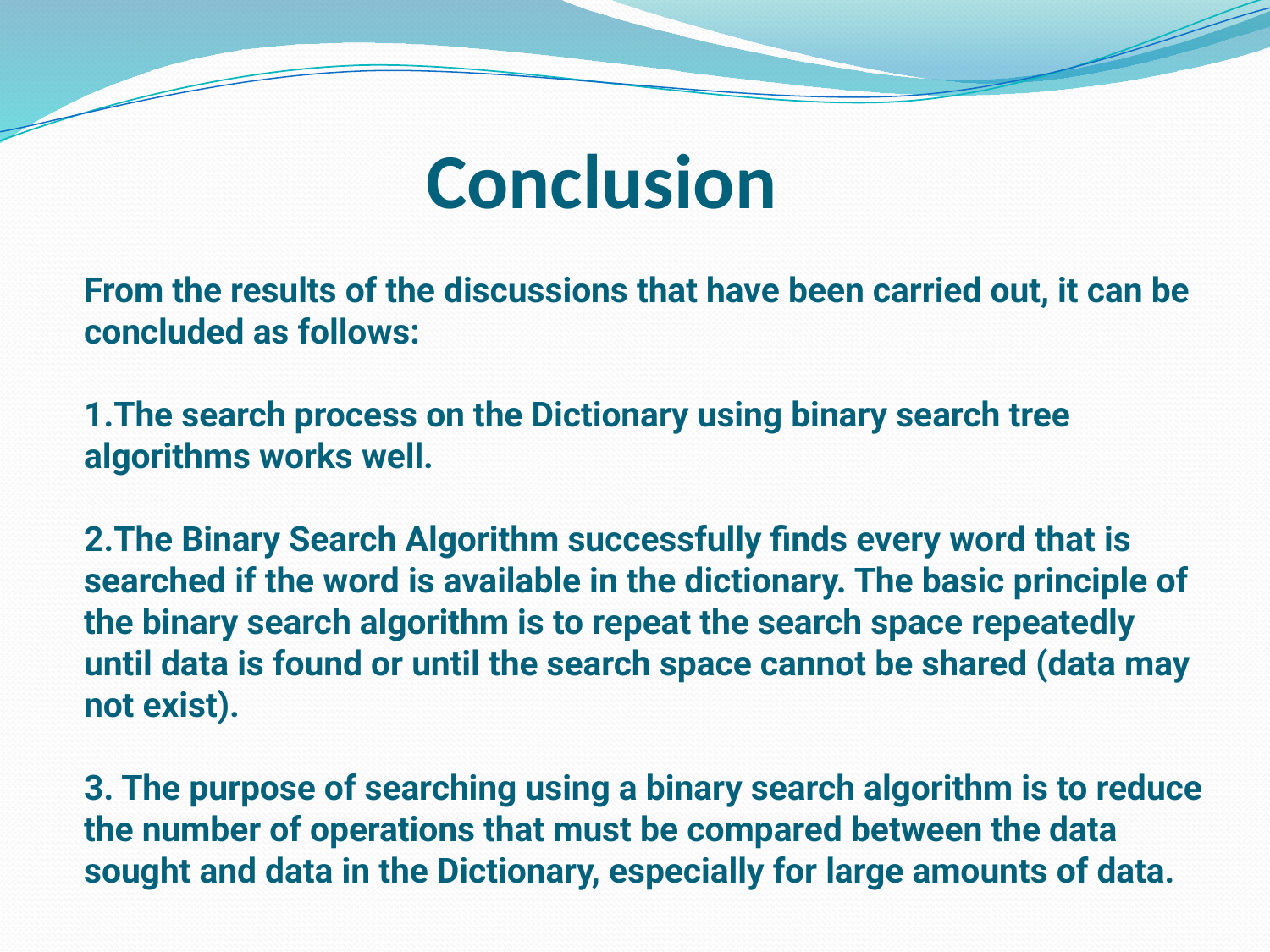

# Conclusion
From the results of the discussions that have been carried out, it can be concluded as follows:

1.The search process on the Dictionary using binary search tree algorithms works well.

2.The Binary Search Algorithm successfully finds every word that is searched if the word is available in the dictionary. The basic principle of the binary search algorithm is to repeat the search space repeatedly until data is found or until the search space cannot be shared (data may not exist).

3. The purpose of searching using a binary search algorithm is to reduce the number of operations that must be compared between the data sought and data in the Dictionary, especially for large amounts of data.